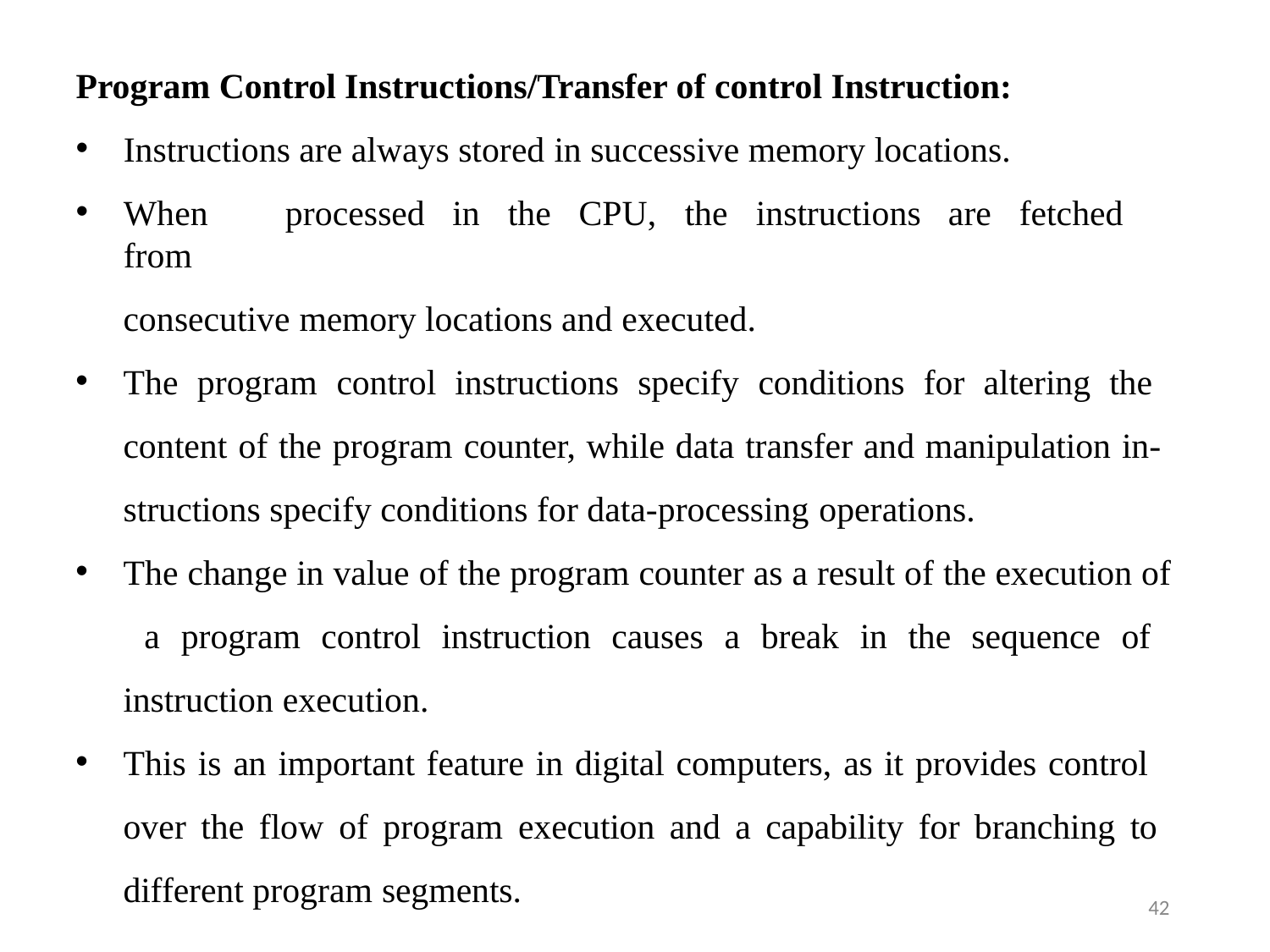

Program Control Instructions/Transfer of control Instruction:
Instructions are always stored in successive memory locations.
When	processed	in	the	CPU,	the	instructions	are	fetched	from
consecutive memory locations and executed.
The program control instructions specify conditions for altering the  content of the program counter, while data transfer and manipulation in-  structions specify conditions for data-processing operations.
The change in value of the program counter as a result of the execution of  a program control instruction causes a break in the sequence of  instruction execution.
This is an important feature in digital computers, as it provides control   over the flow of program execution and a capability for branching to  different program segments.
42